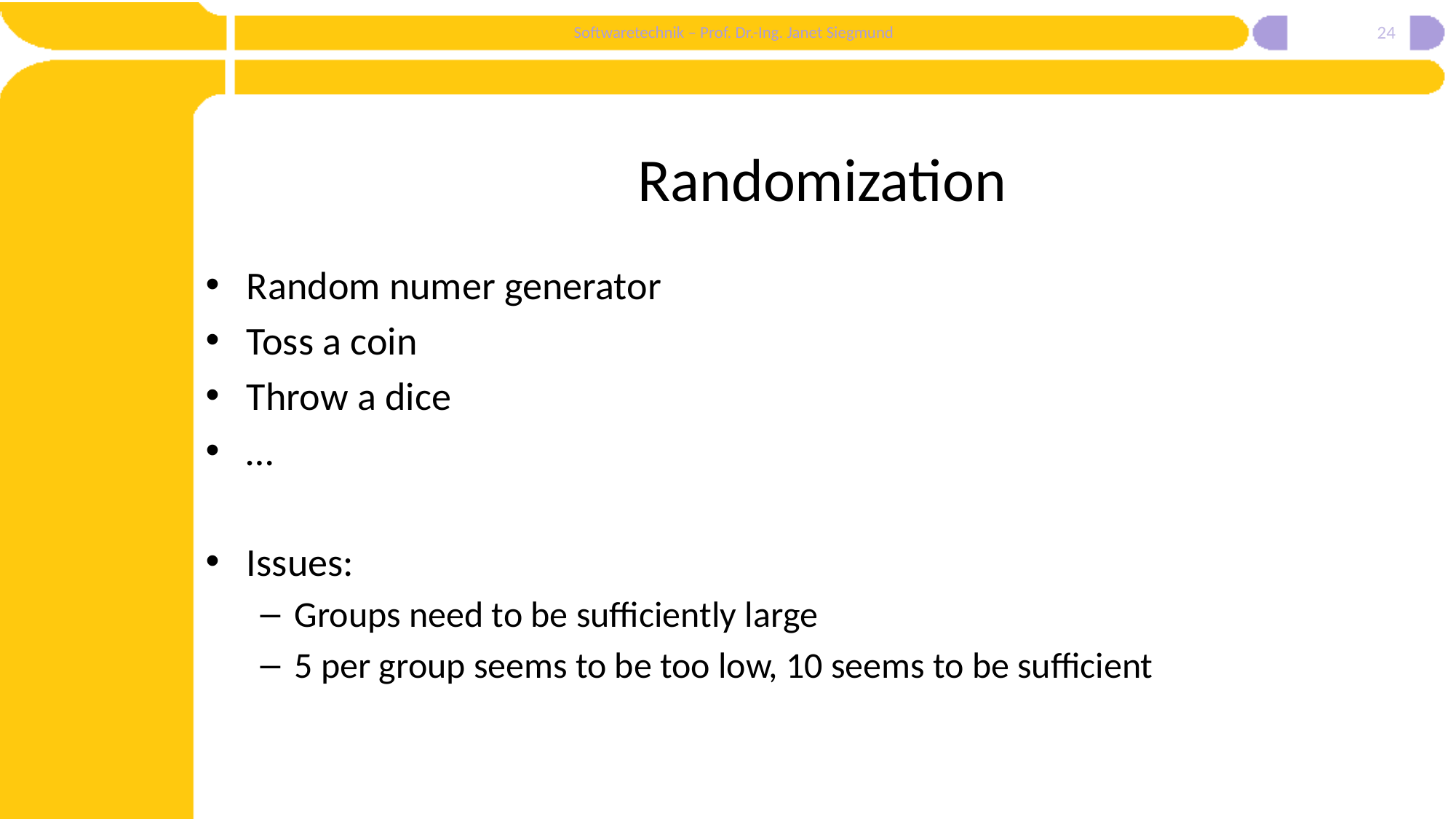

24
# Randomization
Random numer generator
Toss a coin
Throw a dice
…

Issues:
Groups need to be sufficiently large
5 per group seems to be too low, 10 seems to be sufficient